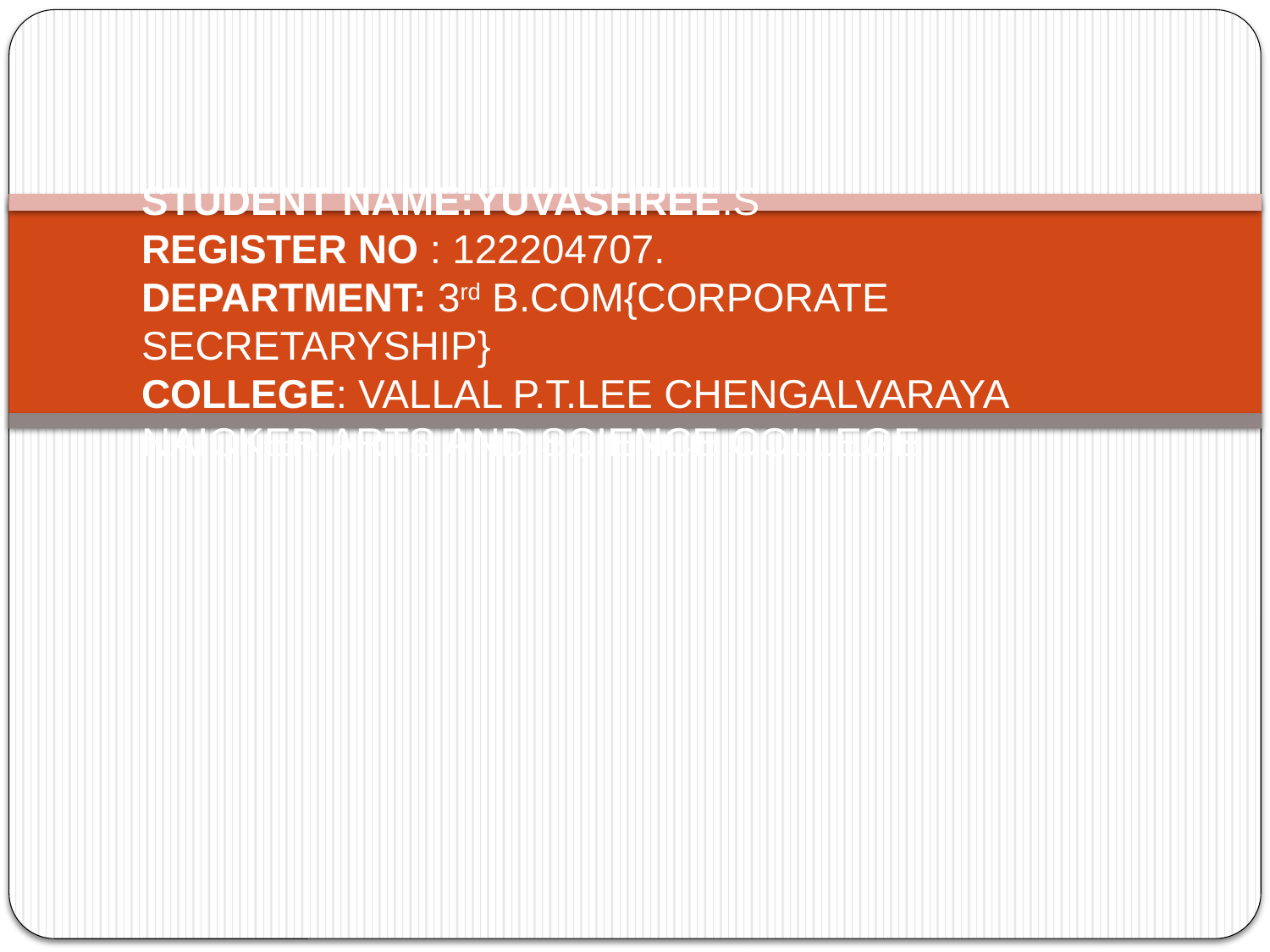

# STUDENT NAME:YUVASHREE.S REGISTER NO : 122204707. DEPARTMENT: 3rd B.COM{CORPORATE SECRETARYSHIP} COLLEGE: VALLAL P.T.LEE CHENGALVARAYA NAICKER ARTS AND SCIENCE COLLEGE.